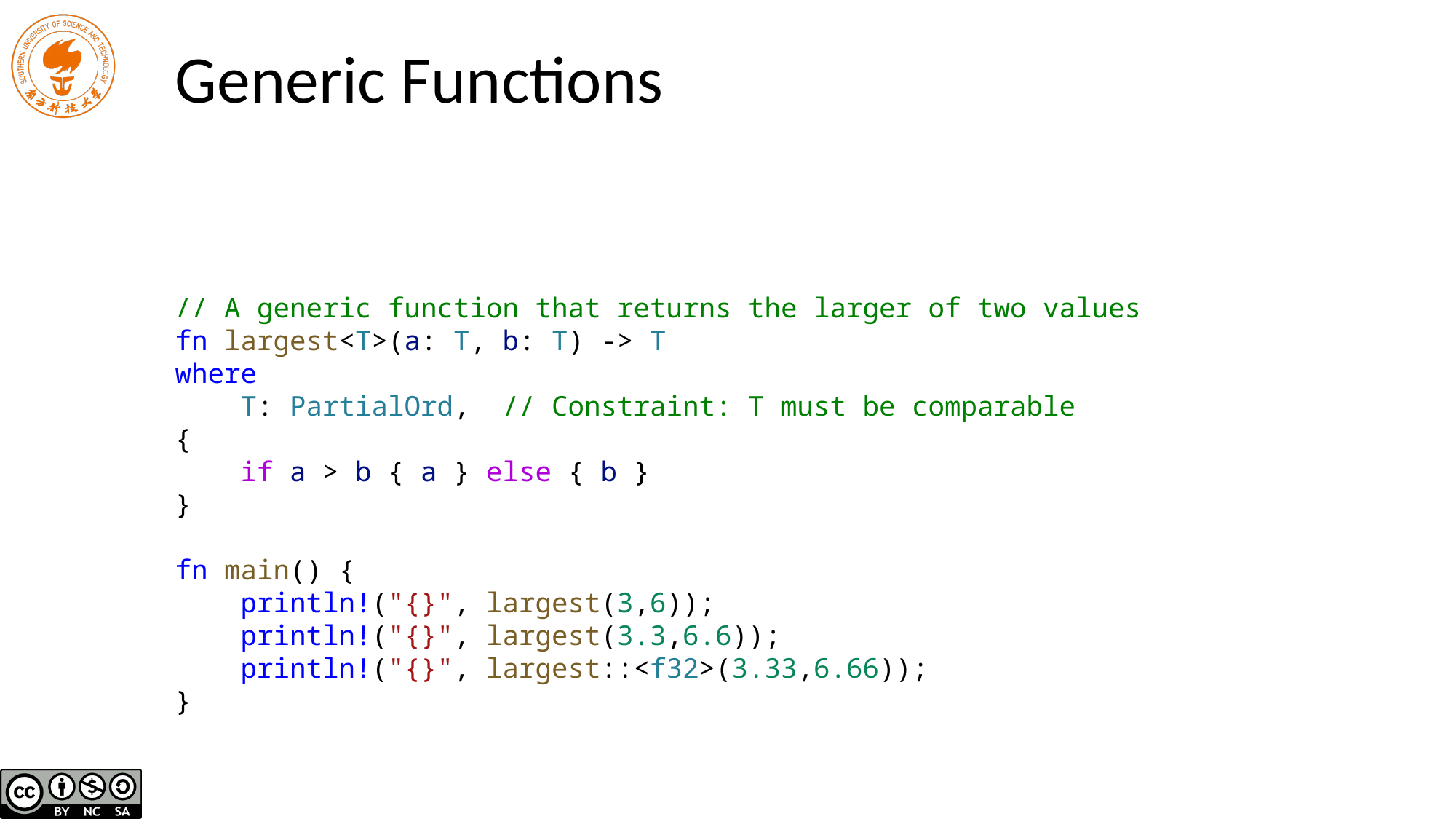

# Generic Functions

// A generic function that returns the larger of two values
fn largest<T>(a: T, b: T) -> T
where
    T: PartialOrd,  // Constraint: T must be comparable
{
    if a > b { a } else { b }
}

fn main() {
    println!("{}", largest(3,6));
    println!("{}", largest(3.3,6.6));
    println!("{}", largest::<f32>(3.33,6.66));
}